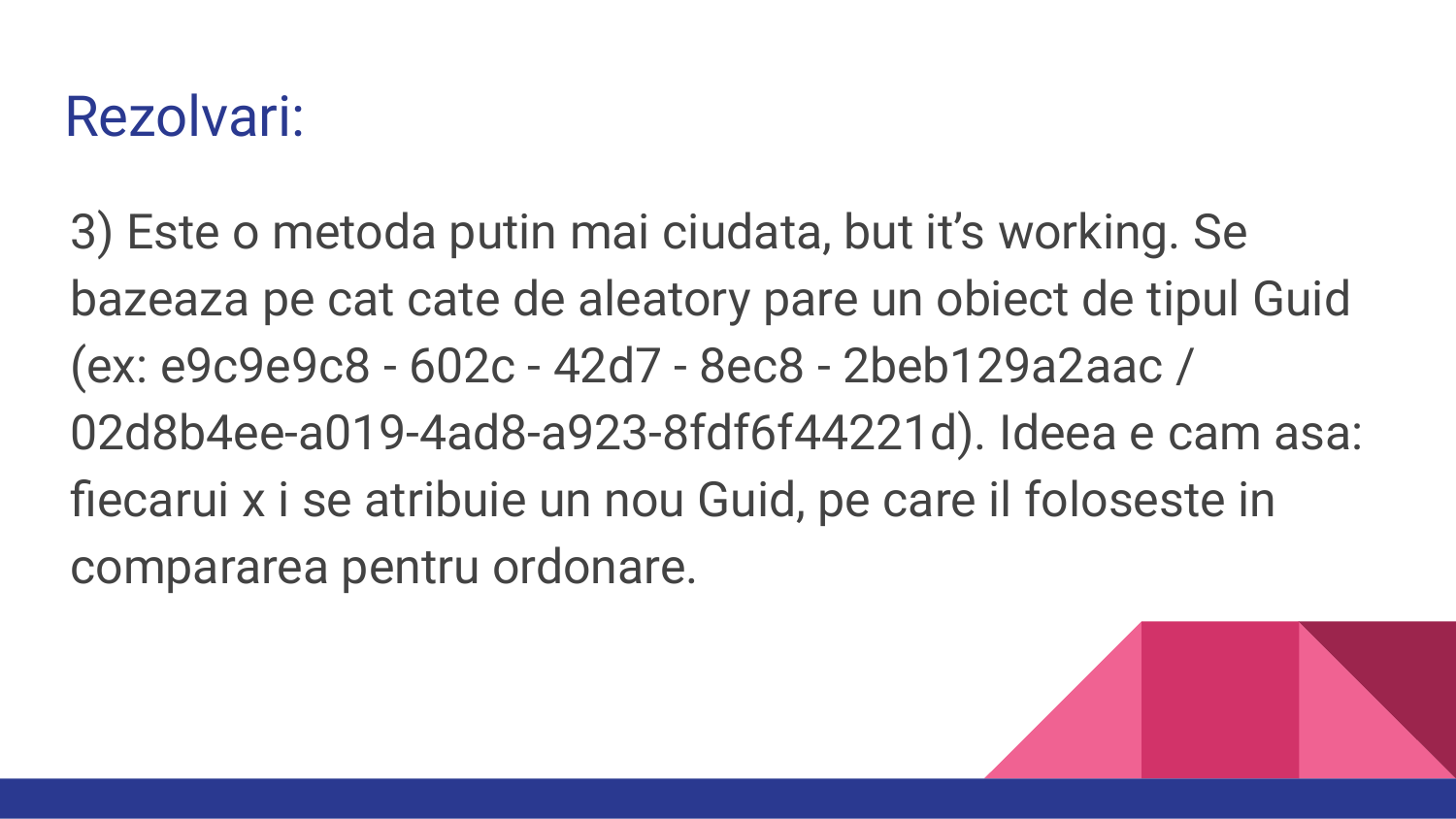

# Rezolvari:
3) Este o metoda putin mai ciudata, but it’s working. Se bazeaza pe cat cate de aleatory pare un obiect de tipul Guid (ex: e9c9e9c8 - 602c - 42d7 - 8ec8 - 2beb129a2aac / 02d8b4ee-a019-4ad8-a923-8fdf6f44221d). Ideea e cam asa: fiecarui x i se atribuie un nou Guid, pe care il foloseste in compararea pentru ordonare.